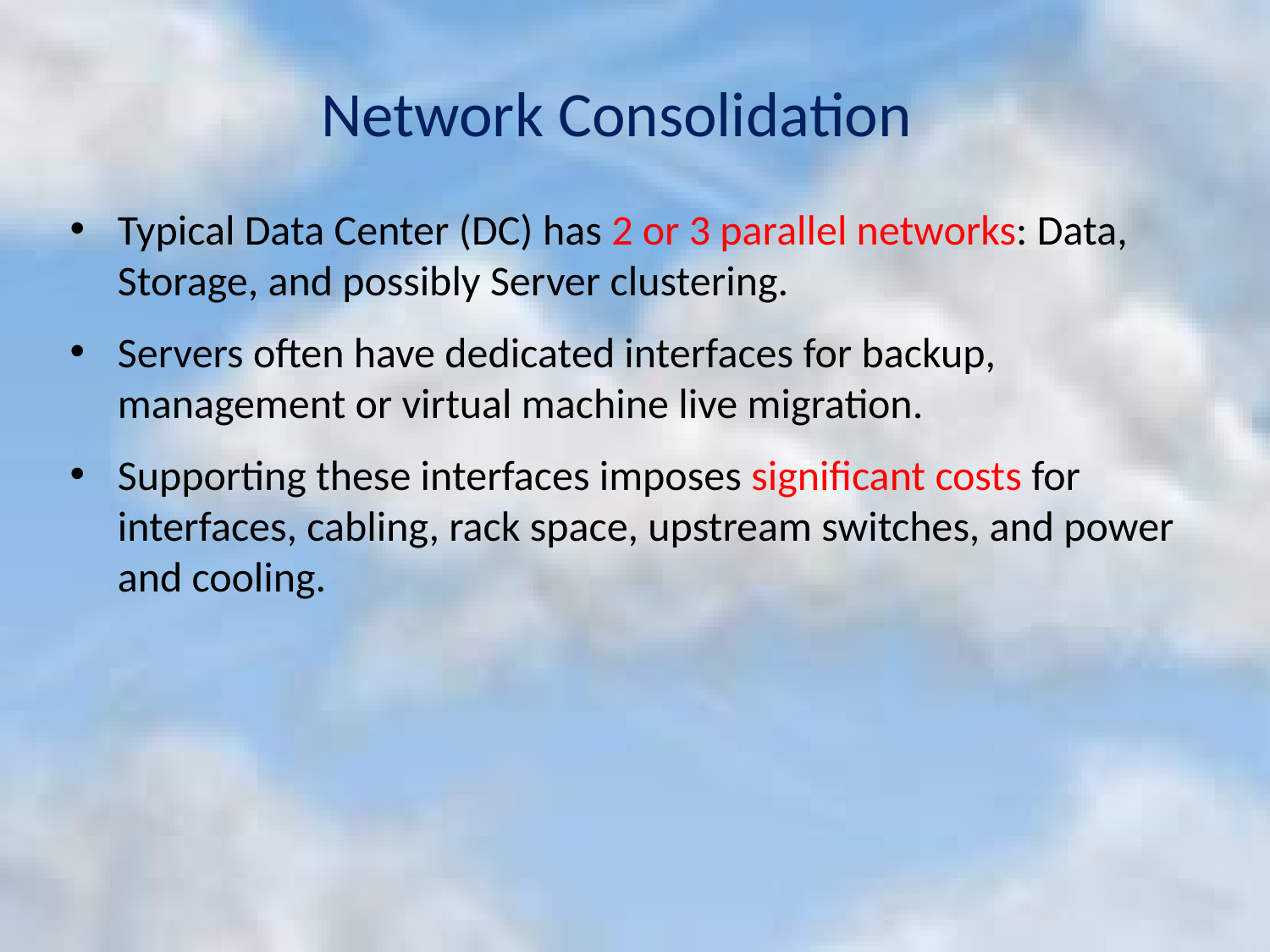

# Network Consolidation
Typical Data Center (DC) has 2 or 3 parallel networks: Data, Storage, and possibly Server clustering.
Servers often have dedicated interfaces for backup, management or virtual machine live migration.
Supporting these interfaces imposes significant costs for interfaces, cabling, rack space, upstream switches, and power and cooling.